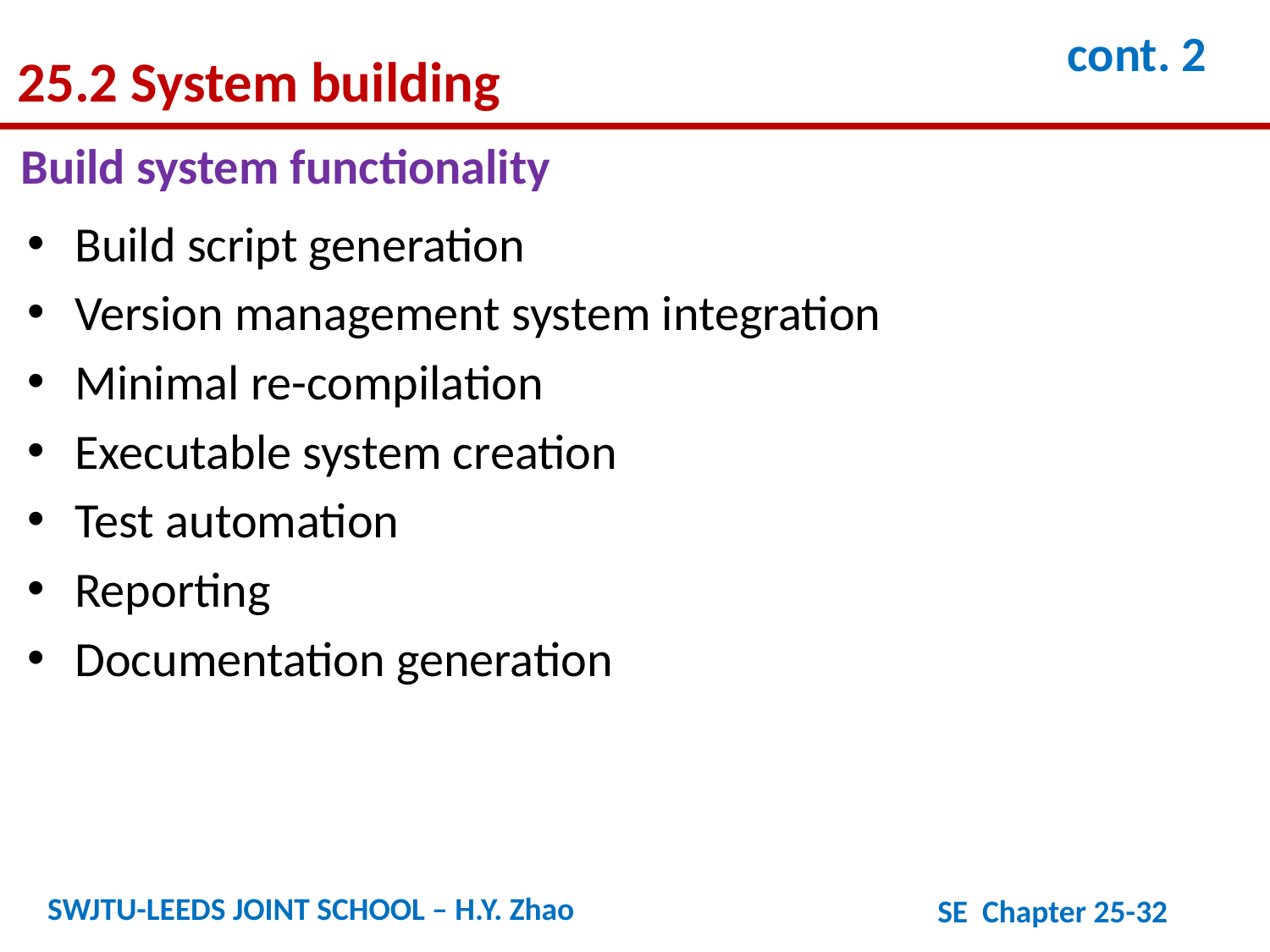

25.2 System building
cont. 2
Build system functionality
Build script generation
Version management system integration
Minimal re-compilation
Executable system creation
Test automation
Reporting
Documentation generation

SWJTU-LEEDS JOINT SCHOOL – H.Y. Zhao
SE  Chapter 25-32